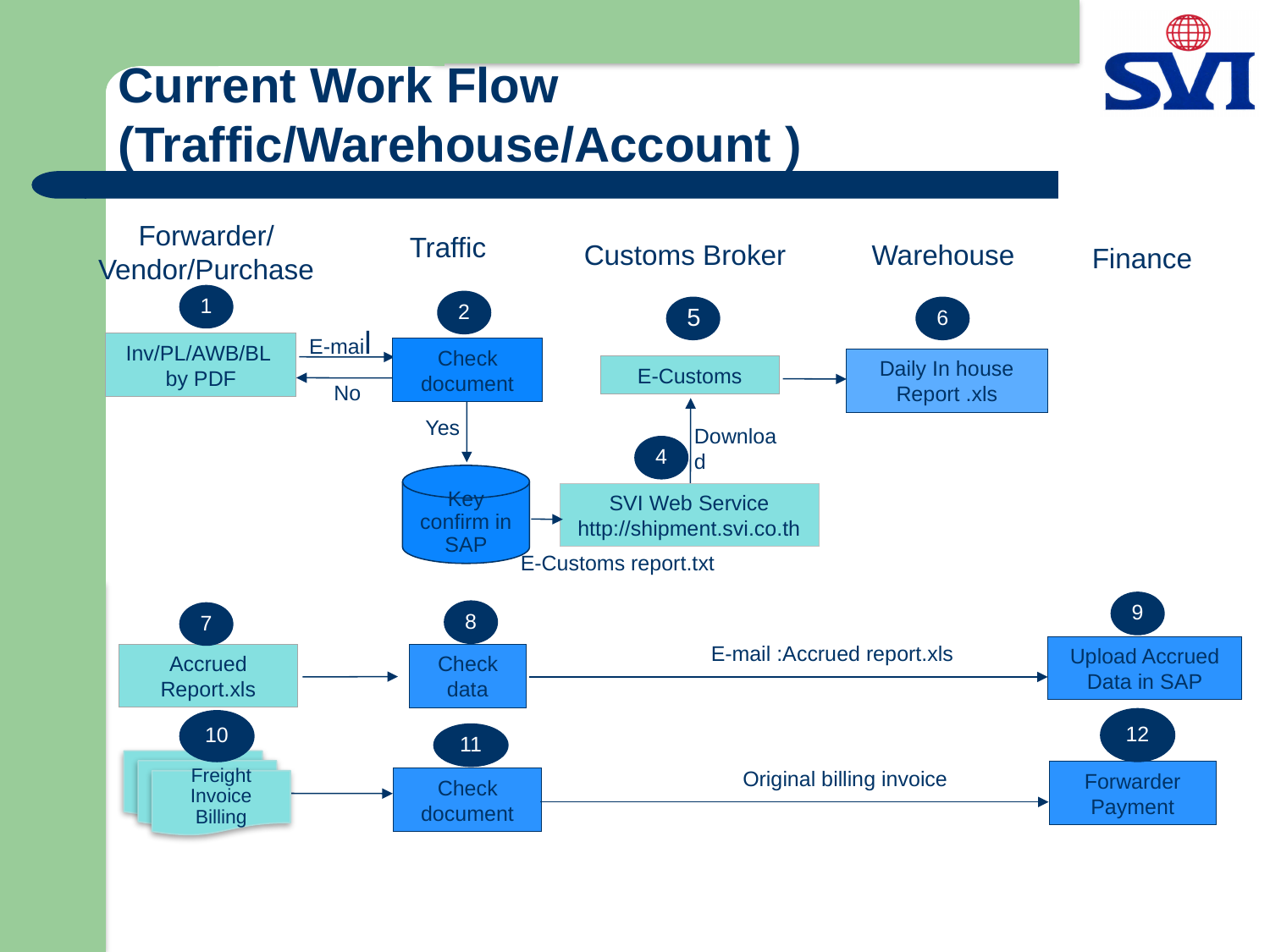

Current Work Flow
(Traffic/Warehouse/Account )
Forwarder/Vendor/Purchase
Traffic
Customs Broker
Warehouse
Finance
1
2
5
6
E-mail
Inv/PL/AWB/BL
by PDF
Check document
Daily In house Report .xls
E-Customs
No
Yes
4
Key confirm in SAP
SVI Web Service
http://shipment.svi.co.th
E-Customs report.txt
9
8
7
E-mail :Accrued report.xls
Upload Accrued Data in SAP
Accrued Report.xls
Check data
12
10

Freight Invoice Billing
Original billing invoice
Forwarder
Payment
Check document
Download
11